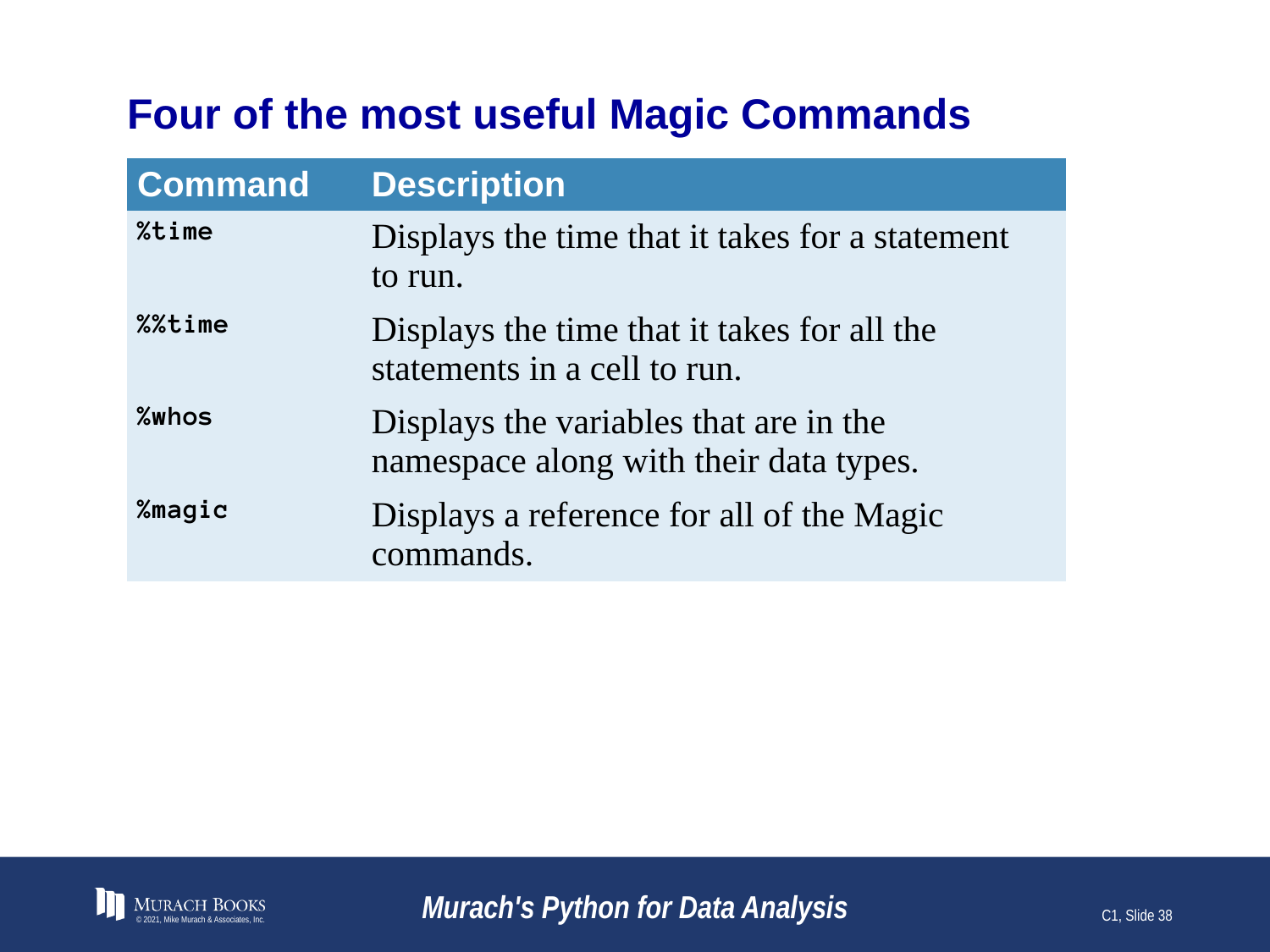

# Four of the most useful Magic Commands
| Command | Description |
| --- | --- |
| %time | Displays the time that it takes for a statement to run. |
| %%time | Displays the time that it takes for all the statements in a cell to run. |
| %whos | Displays the variables that are in the namespace along with their data types. |
| %magic | Displays a reference for all of the Magic commands. |
© 2021, Mike Murach & Associates, Inc.
Murach's Python for Data Analysis

C1, Slide 38